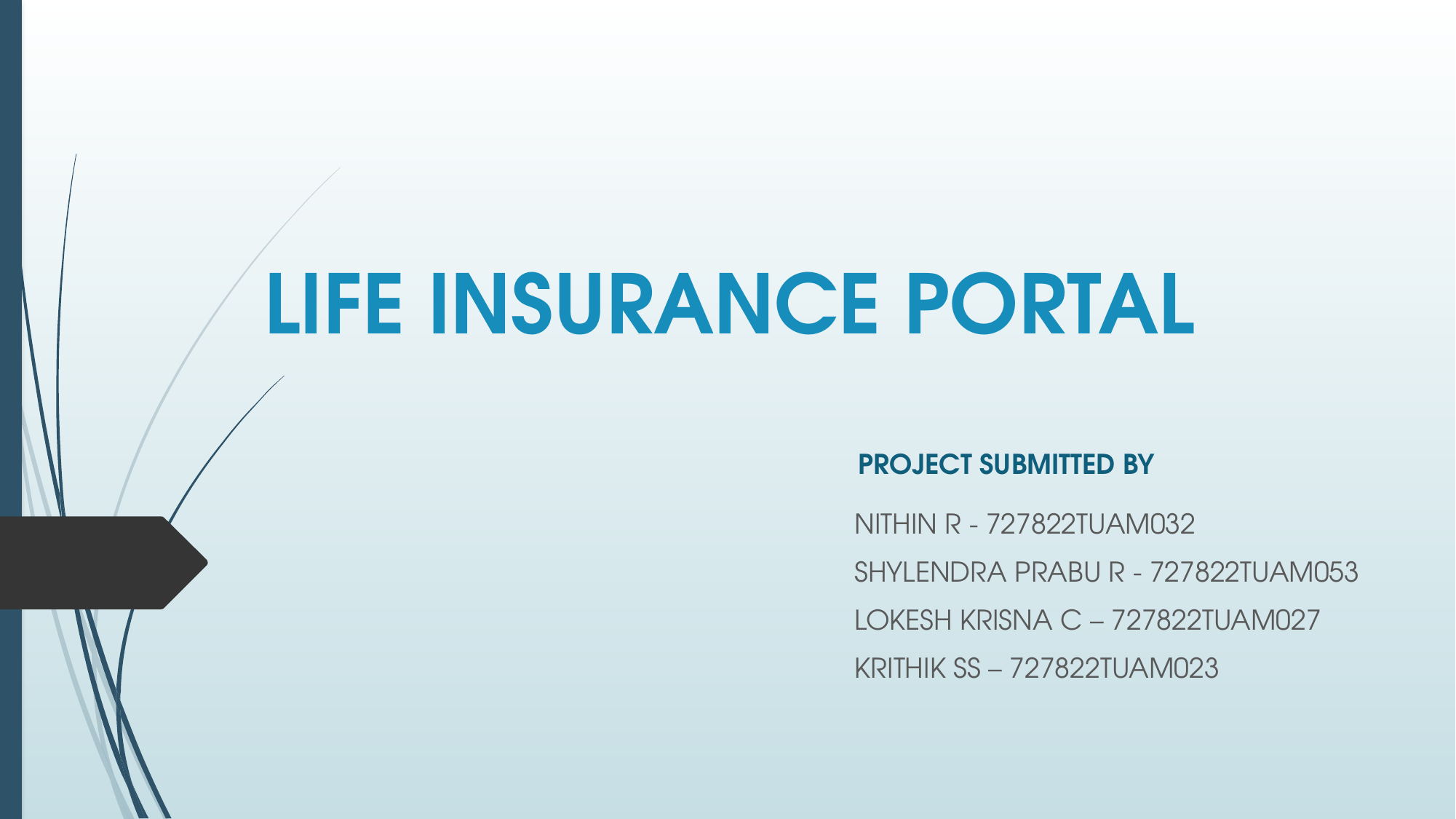

# LIFE INSURANCE PORTAL
PROJECT SUBMITTED BY
NITHIN R - 727822TUAM032
SHYLENDRA PRABU R - 727822TUAM053
LOKESH KRISNA C – 727822TUAM027
KRITHIK SS – 727822TUAM023